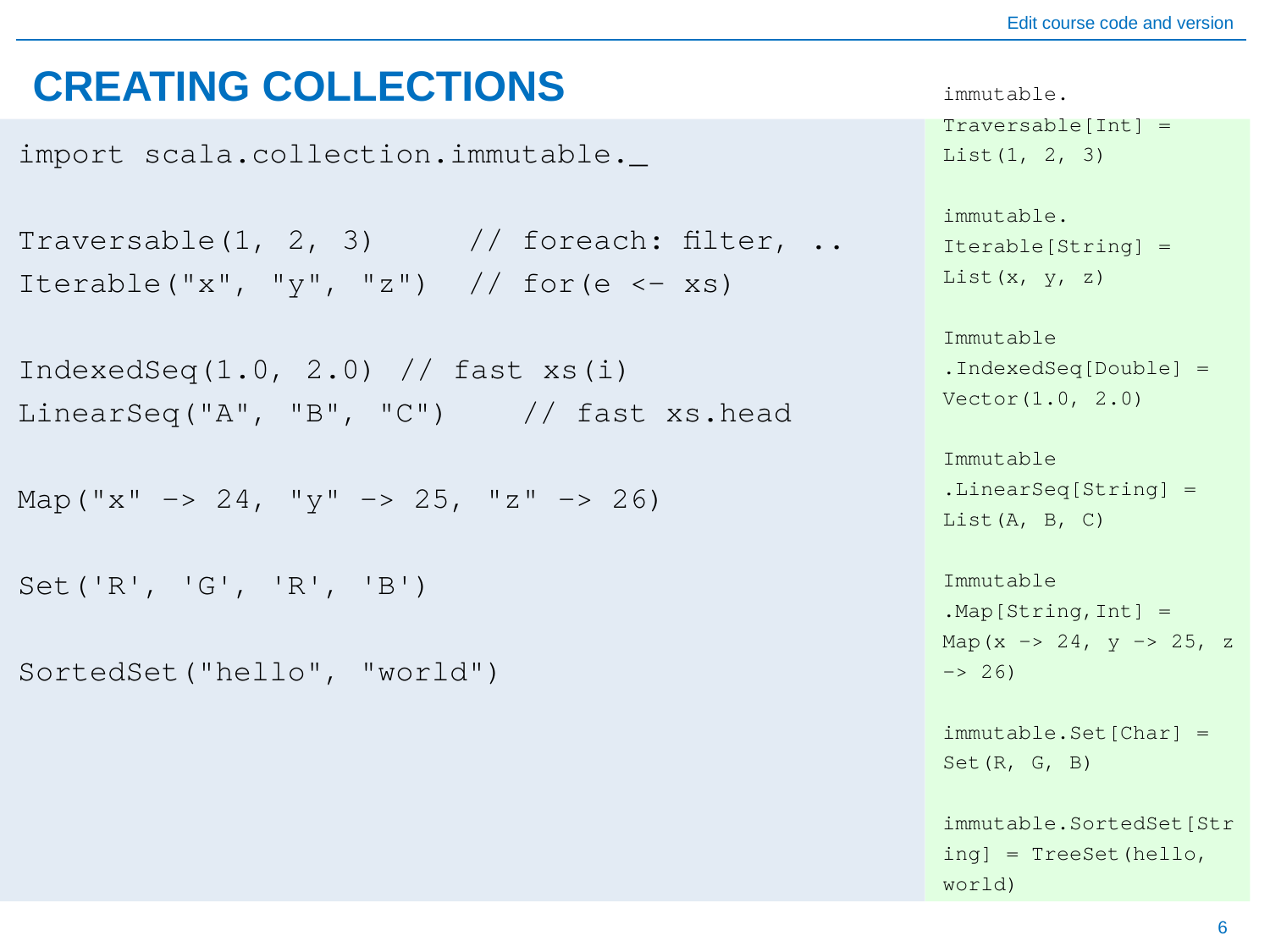

# CREATING COLLECTIONS
immutable.
Traversable[Int] = List(1, 2, 3)

immutable.
Iterable[String] = List(x, y, z)

Immutable
.IndexedSeq[Double] = Vector(1.0, 2.0)

Immutable
.LinearSeq[String] = List(A, B, C)

Immutable
.Map[String,Int] = Map(x -> 24, y -> 25, z -> 26)

immutable.Set[Char] = Set(R, G, B)

immutable.SortedSet[String] = TreeSet(hello, world)
import scala.collection.immutable._
Traversable(1, 2, 3)     // foreach: filter, ..
Iterable("x", "y", "z")  // for(e <- xs)
IndexedSeq(1.0, 2.0) 	// fast xs(i)
LinearSeq("A", "B", "C")    // fast xs.head
Map("x" -> 24, "y" -> 25, "z" -> 26)

Set('R', 'G', 'R', 'B')

SortedSet("hello", "world")